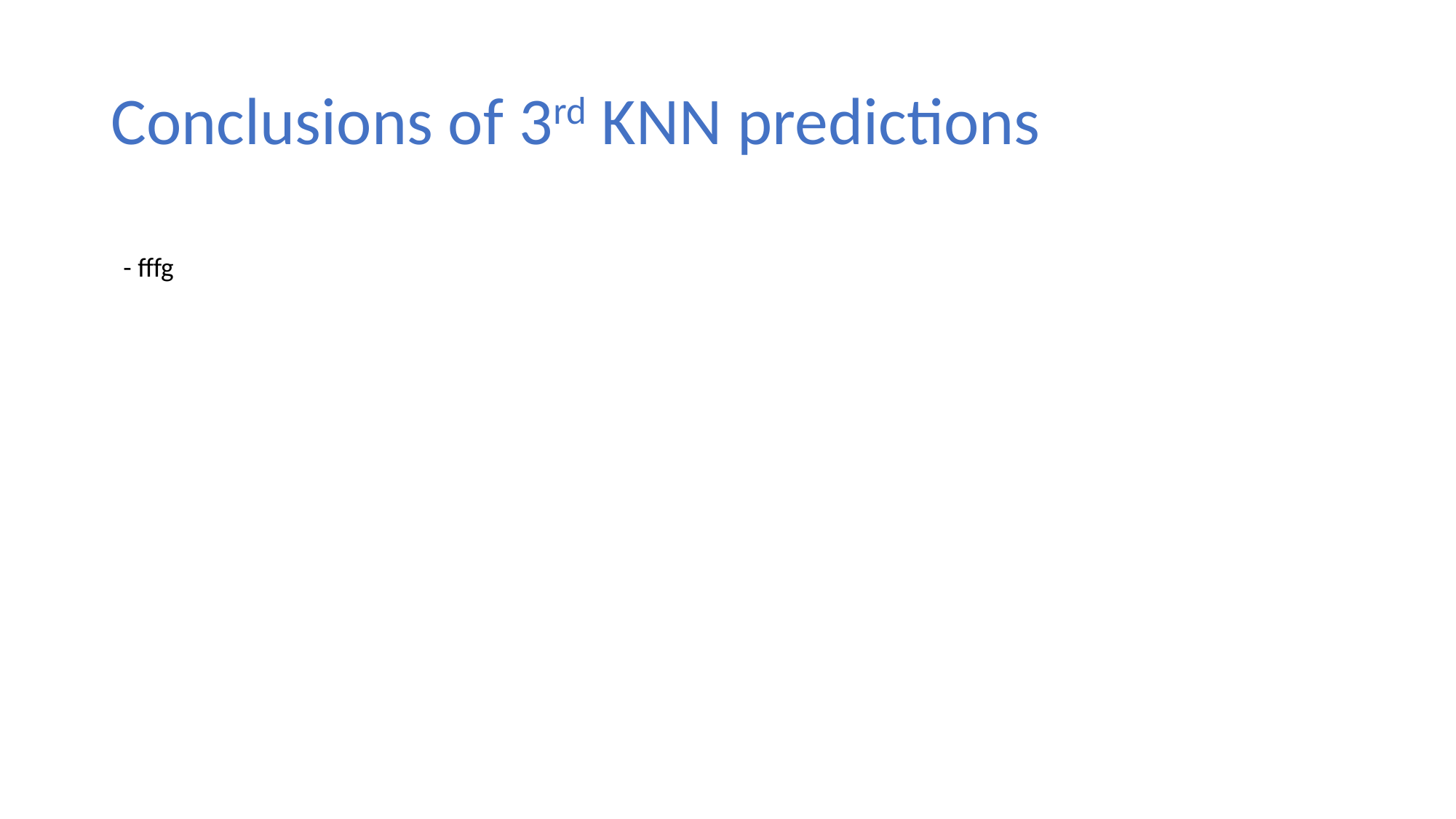

# Conclusions of 3rd KNN predictions
- fffg